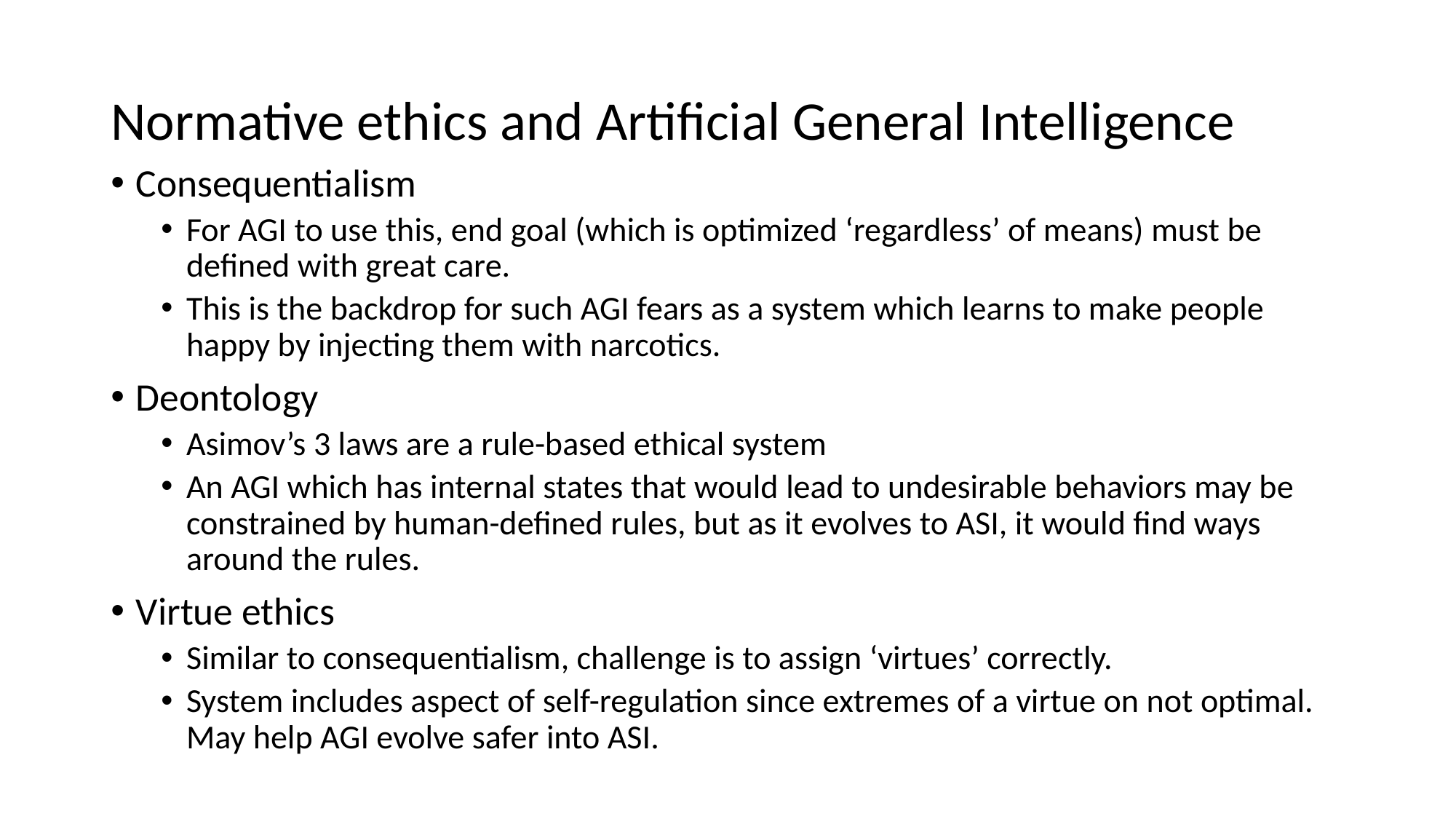

# Normative ethics and Artificial General Intelligence
Consequentialism
For AGI to use this, end goal (which is optimized ‘regardless’ of means) must be defined with great care.
This is the backdrop for such AGI fears as a system which learns to make people happy by injecting them with narcotics.
Deontology
Asimov’s 3 laws are a rule-based ethical system
An AGI which has internal states that would lead to undesirable behaviors may be constrained by human-defined rules, but as it evolves to ASI, it would find ways around the rules.
Virtue ethics
Similar to consequentialism, challenge is to assign ‘virtues’ correctly.
System includes aspect of self-regulation since extremes of a virtue on not optimal.  May help AGI evolve safer into ASI.